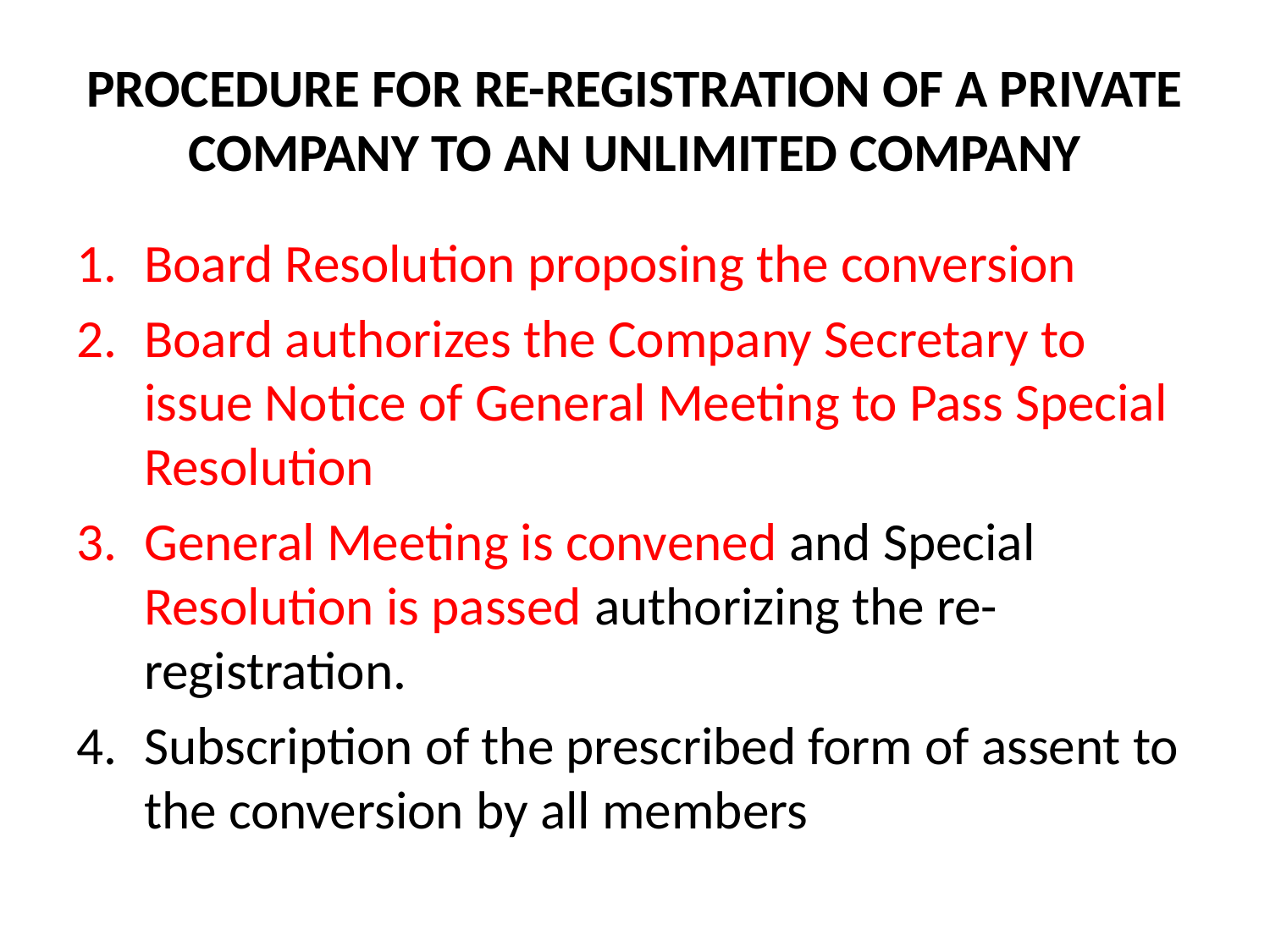

# PROCEDURE FOR RE-REGISTRATION OF A PRIVATE COMPANY TO AN UNLIMITED COMPANY
Board Resolution proposing the conversion
Board authorizes the Company Secretary to issue Notice of General Meeting to Pass Special Resolution
General Meeting is convened and Special Resolution is passed authorizing the re-registration.
Subscription of the prescribed form of assent to the conversion by all members